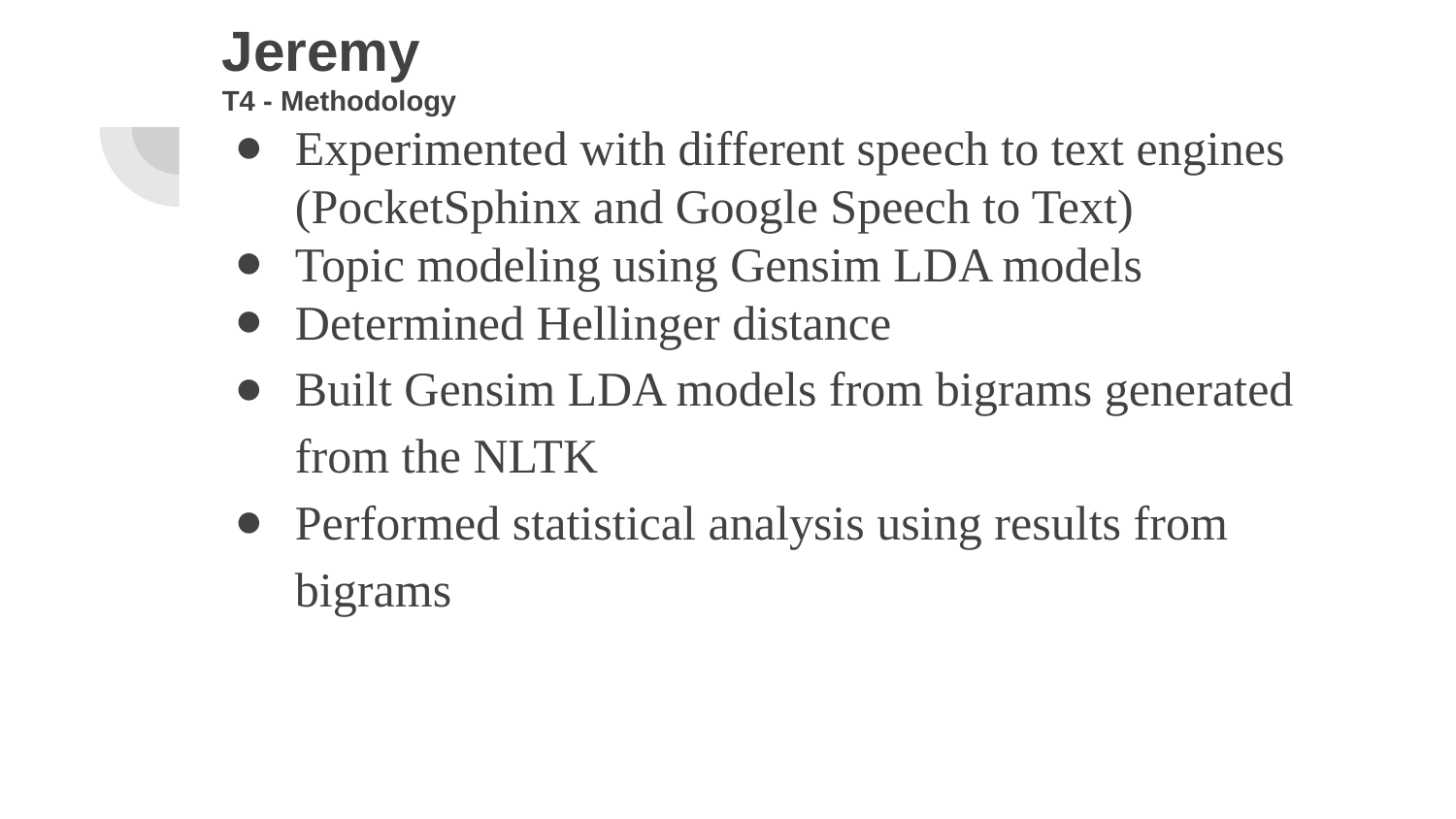

# Jeremy
T4 - Methodology
Experimented with different speech to text engines (PocketSphinx and Google Speech to Text)
Topic modeling using Gensim LDA models
Determined Hellinger distance
Built Gensim LDA models from bigrams generated from the NLTK
Performed statistical analysis using results from bigrams